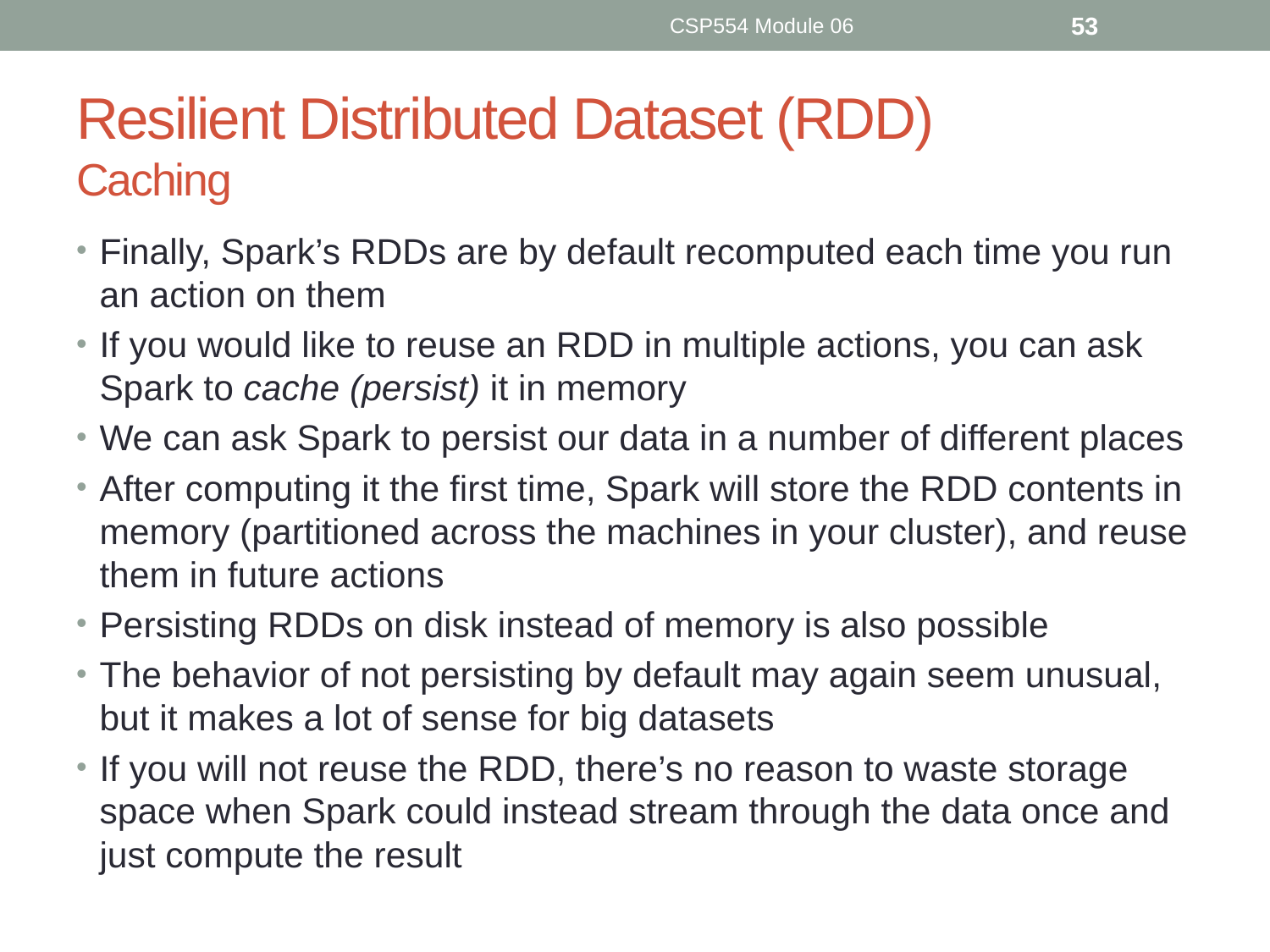

CSP554 Module 06
53
# Resilient Distributed Dataset (RDD) Caching
Finally, Spark’s RDDs are by default recomputed each time you run an action on them
If you would like to reuse an RDD in multiple actions, you can ask Spark to cache (persist) it in memory
We can ask Spark to persist our data in a number of different places
After computing it the first time, Spark will store the RDD contents in memory (partitioned across the machines in your cluster), and reuse them in future actions
Persisting RDDs on disk instead of memory is also possible
The behavior of not persisting by default may again seem unusual, but it makes a lot of sense for big datasets
If you will not reuse the RDD, there’s no reason to waste storage space when Spark could instead stream through the data once and just compute the result